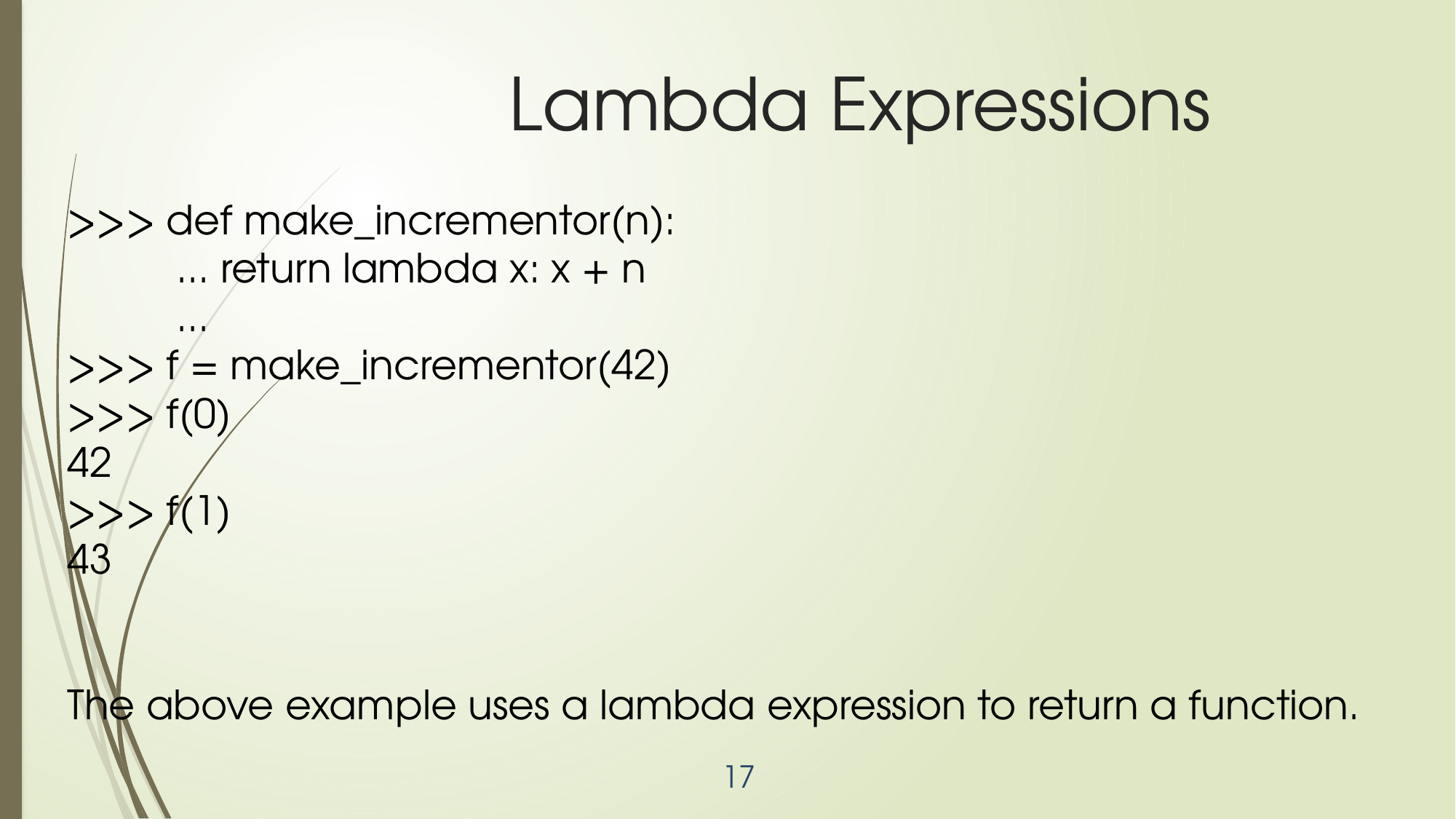

Lambda Expressions
>>> def make_incrementor(n):
	... return lambda x: x + n
	...
>>> f = make_incrementor(42)
>>> f(0)
42
>>> f(1)
43

The above example uses a lambda expression to return a function.
17